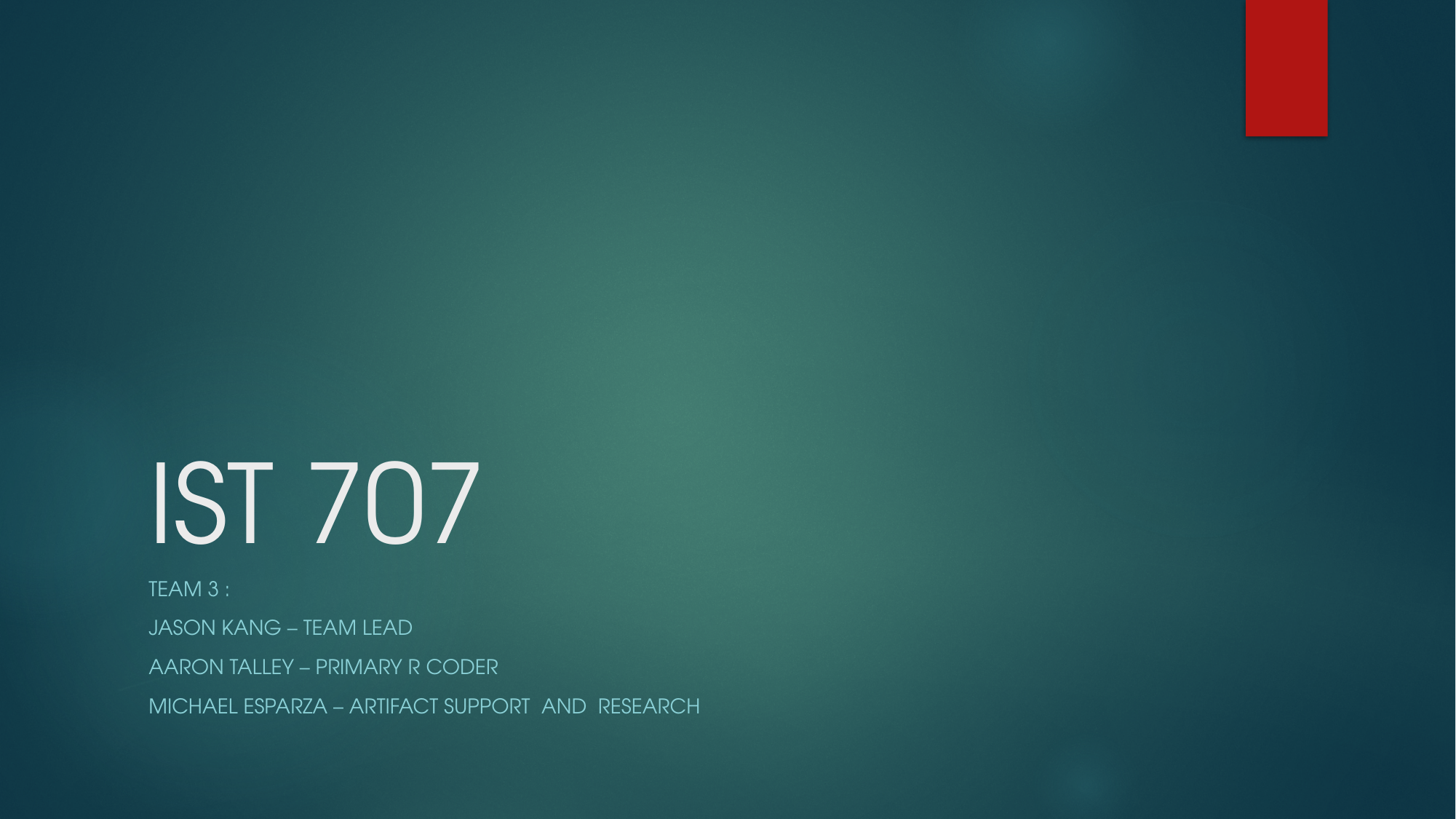

# IST 707
Team 3 :
Jason Kang – Team Lead
Aaron Talley – Primary R Coder
Michael Esparza – Artifact Support  and  RESEARCH